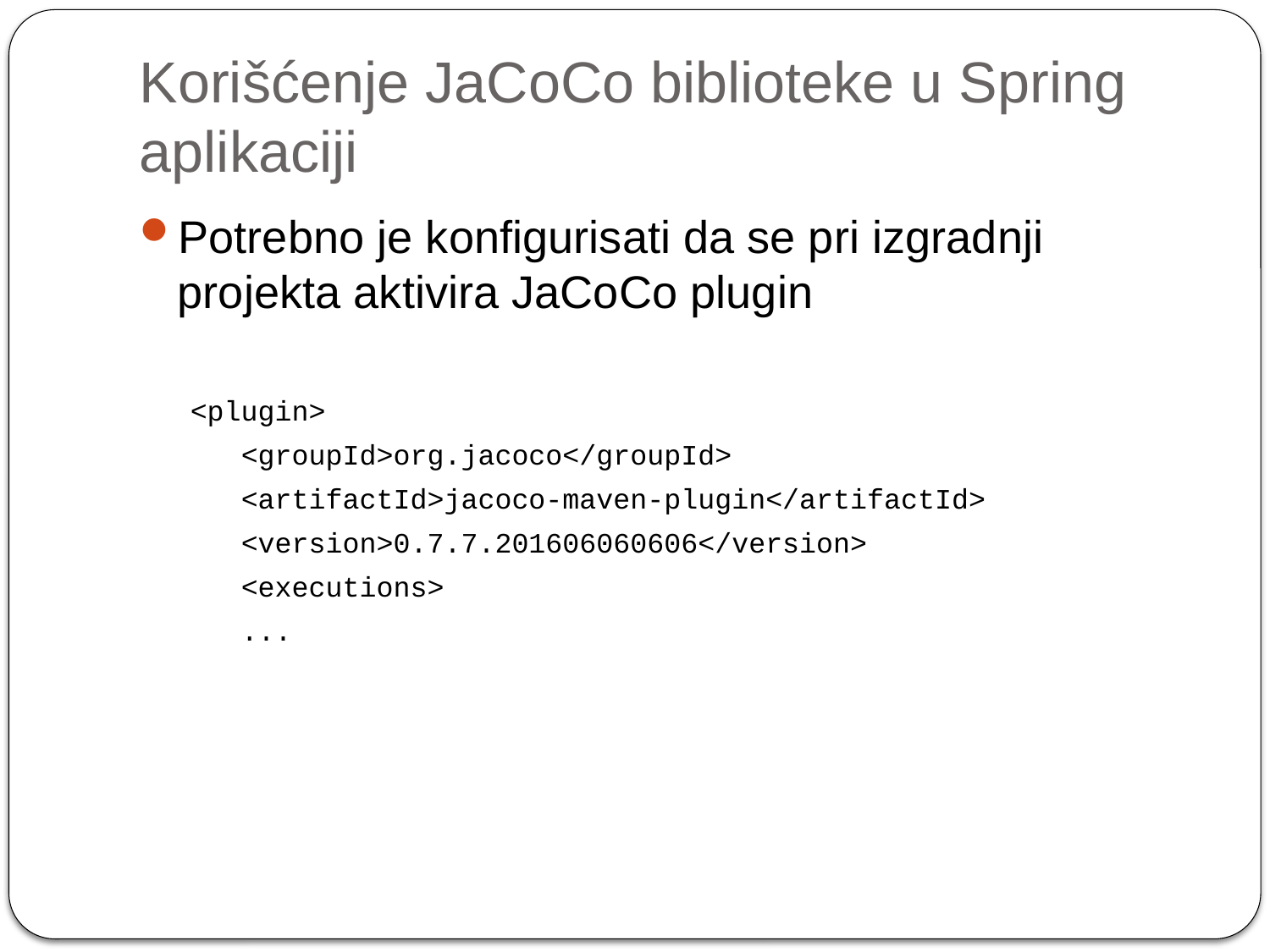

# Korišćenje JaCoCo biblioteke u Spring aplikaciji
Potrebno je konfigurisati da se pri izgradnji projekta aktivira JaCoCo plugin

   <plugin>
      <groupId>org.jacoco</groupId>
      <artifactId>jacoco-maven-plugin</artifactId>
      <version>0.7.7.201606060606</version>
      <executions>
      ...